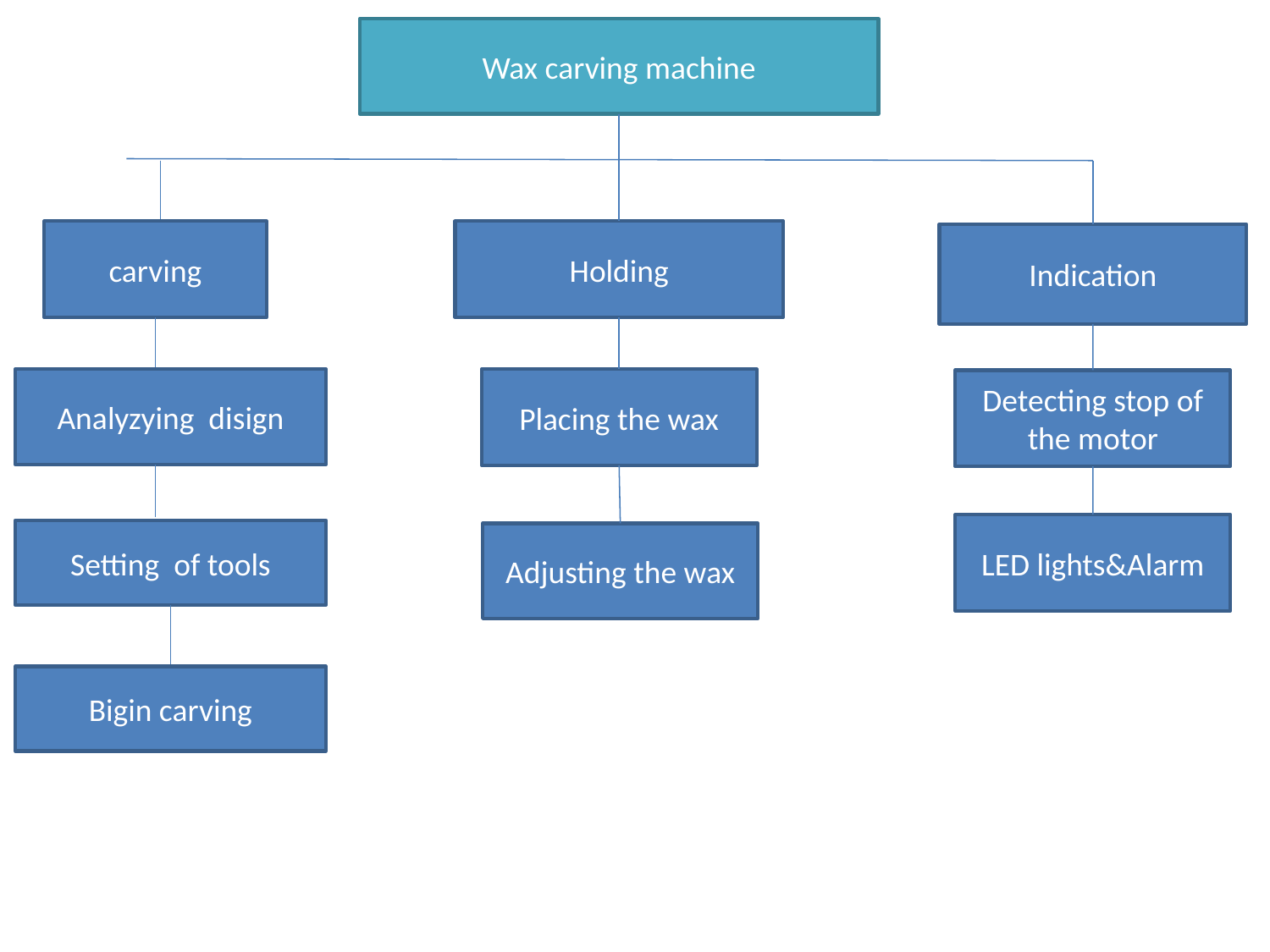

Wax carving machine
carving
Holding
Indication
Analyzying  disign
Placing the wax
Detecting stop of the motor
LED lights&Alarm
Setting  of tools
Adjusting the wax
Bigin carving